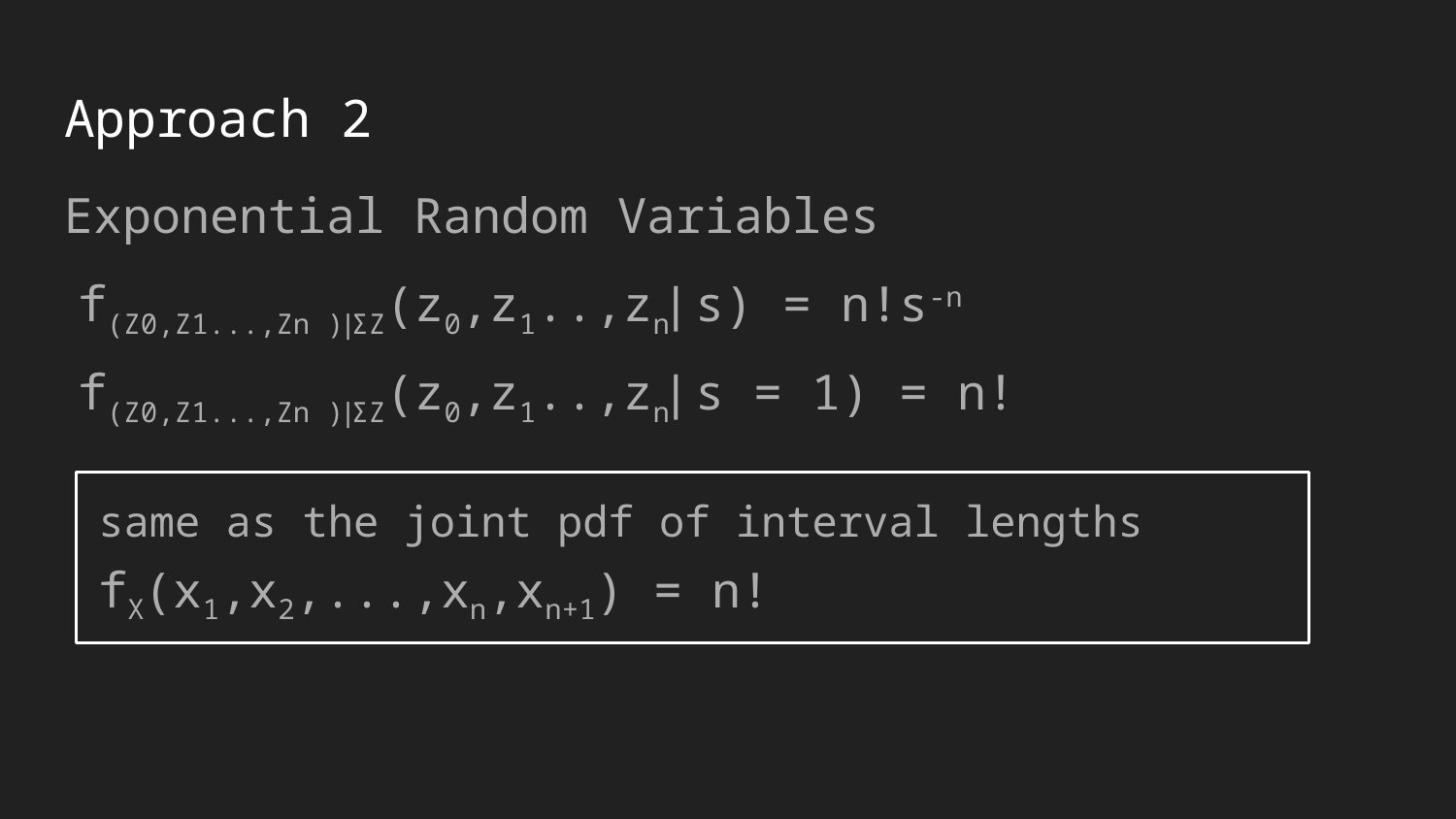

# Approach 2
Exponential Random Variables
f(Z0,Z1...,Zn )|ΣZ(z0,z1..,zn| s) = n!s-n
f(Z0,Z1...,Zn )|ΣZ(z0,z1..,zn| s = 1) = n!

same as the joint pdf of interval lengths
fX(x1,x2,...,xn,xn+1) = n!